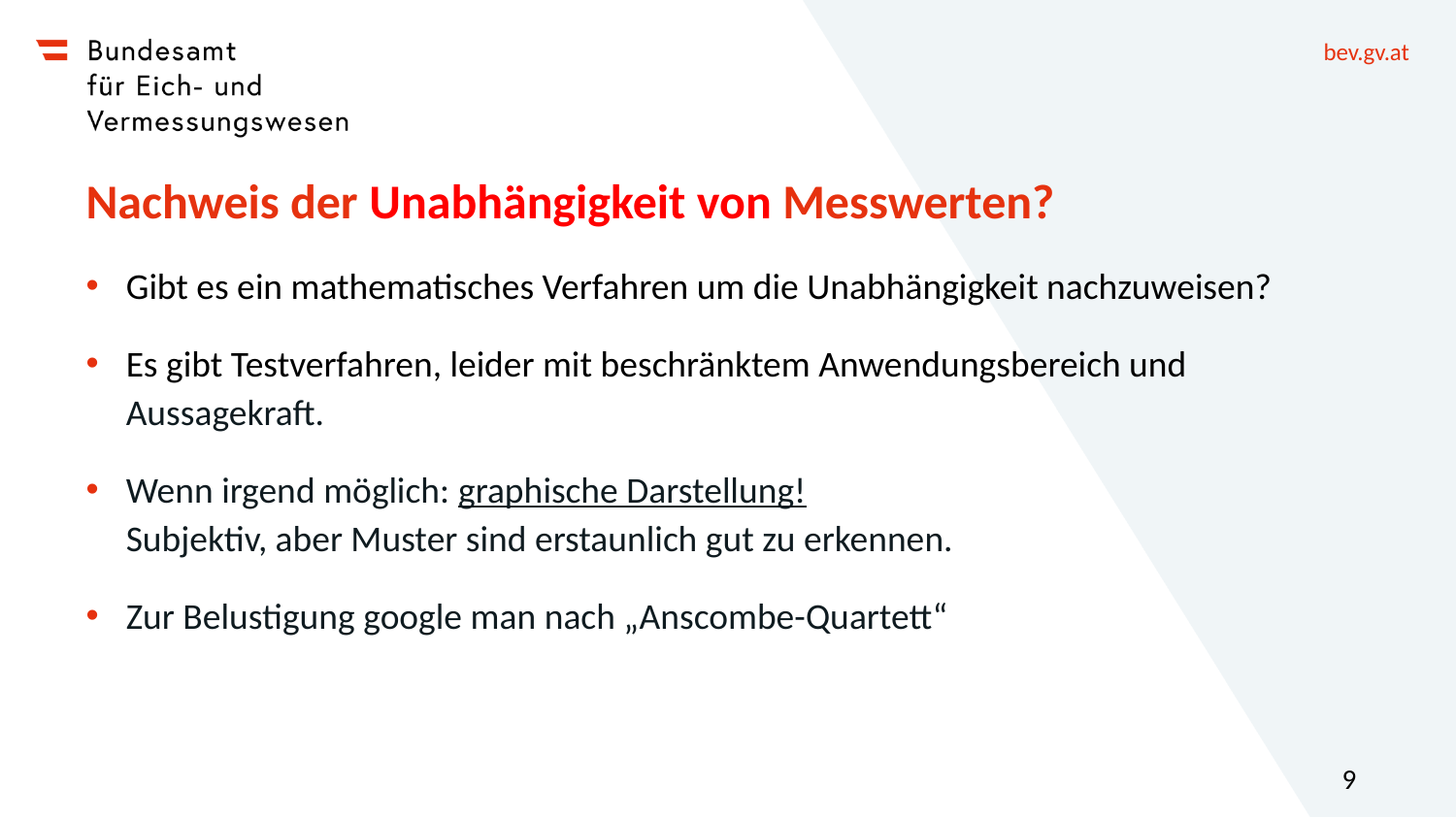

# Nachweis der Unabhängigkeit von Messwerten?
Gibt es ein mathematisches Verfahren um die Unabhängigkeit nachzuweisen?
Es gibt Testverfahren, leider mit beschränktem Anwendungsbereich und Aussagekraft.
Wenn irgend möglich: graphische Darstellung!
Subjektiv, aber Muster sind erstaunlich gut zu erkennen.
Zur Belustigung google man nach „Anscombe-Quartett“

9